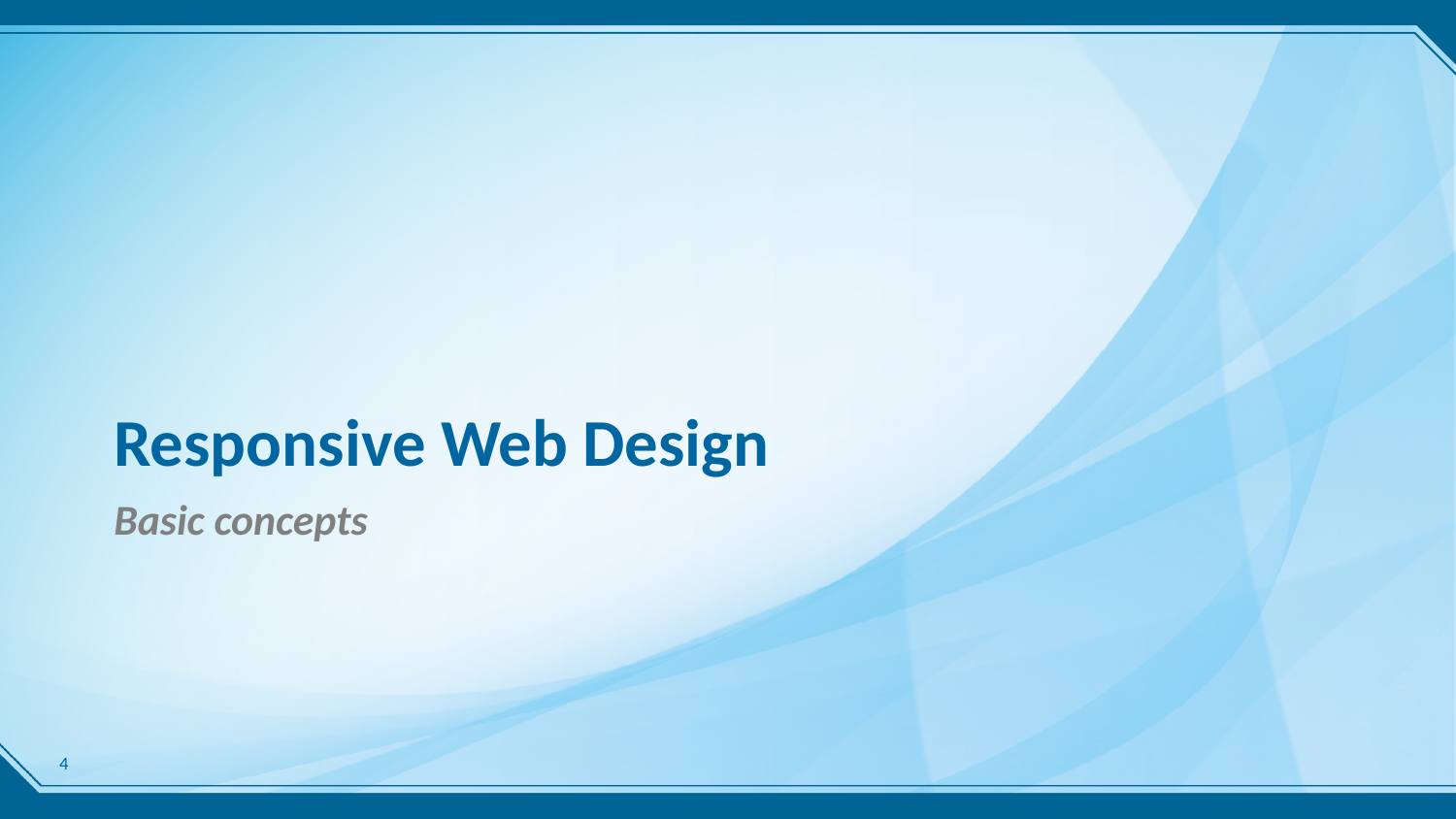

# Responsive Web Design
Basic concepts

4